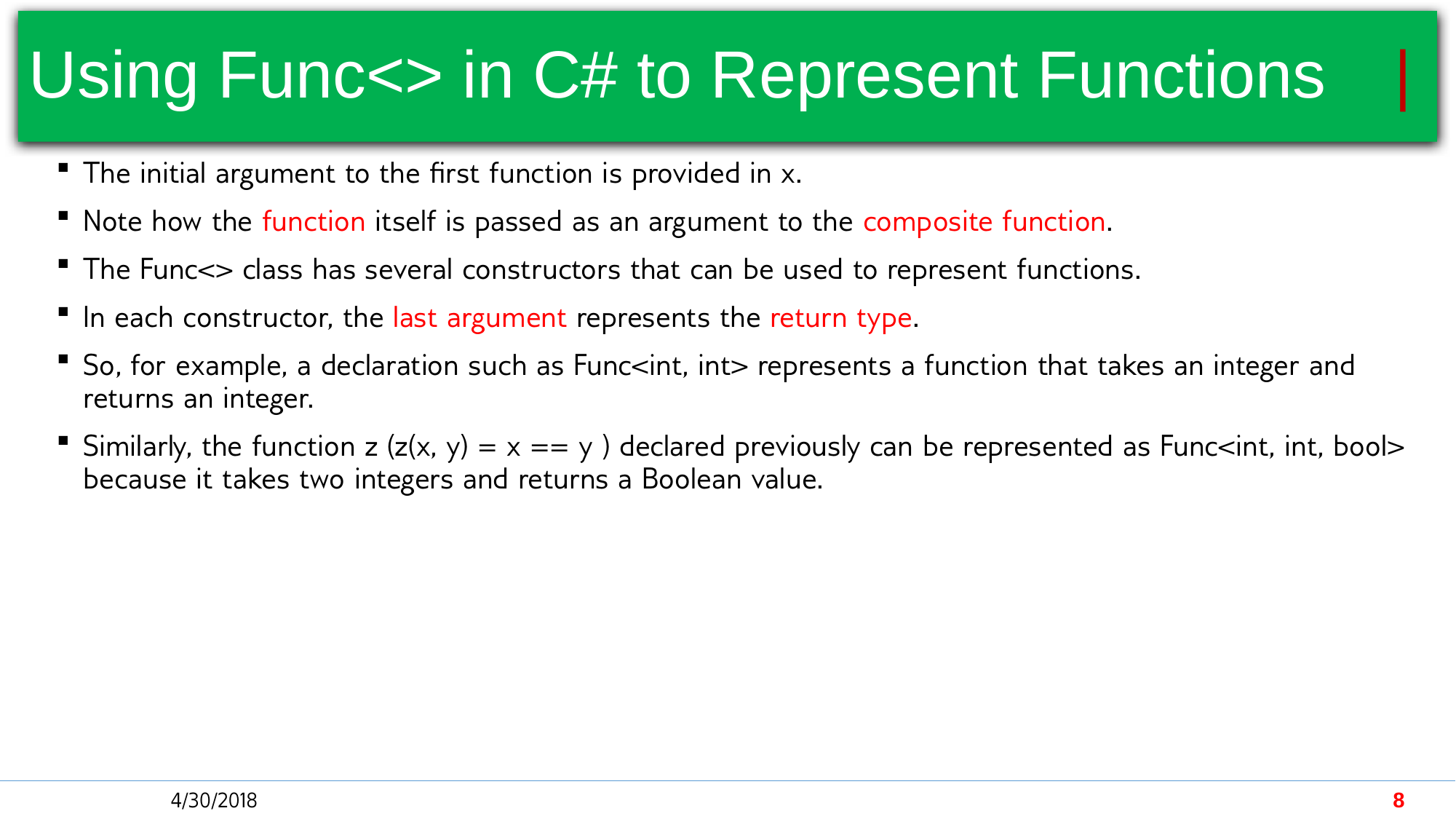

# Using Func<> in C# to Represent Functions	   |
The initial argument to the first function is provided in x.
Note how the function itself is passed as an argument to the composite function.
The Func<> class has several constructors that can be used to represent functions.
In each constructor, the last argument represents the return type.
So, for example, a declaration such as Func<int, int> represents a function that takes an integer and returns an integer.
Similarly, the function z (z(x, y) = x == y ) declared previously can be represented as Func<int, int, bool> because it takes two integers and returns a Boolean value.
4/30/2018
8